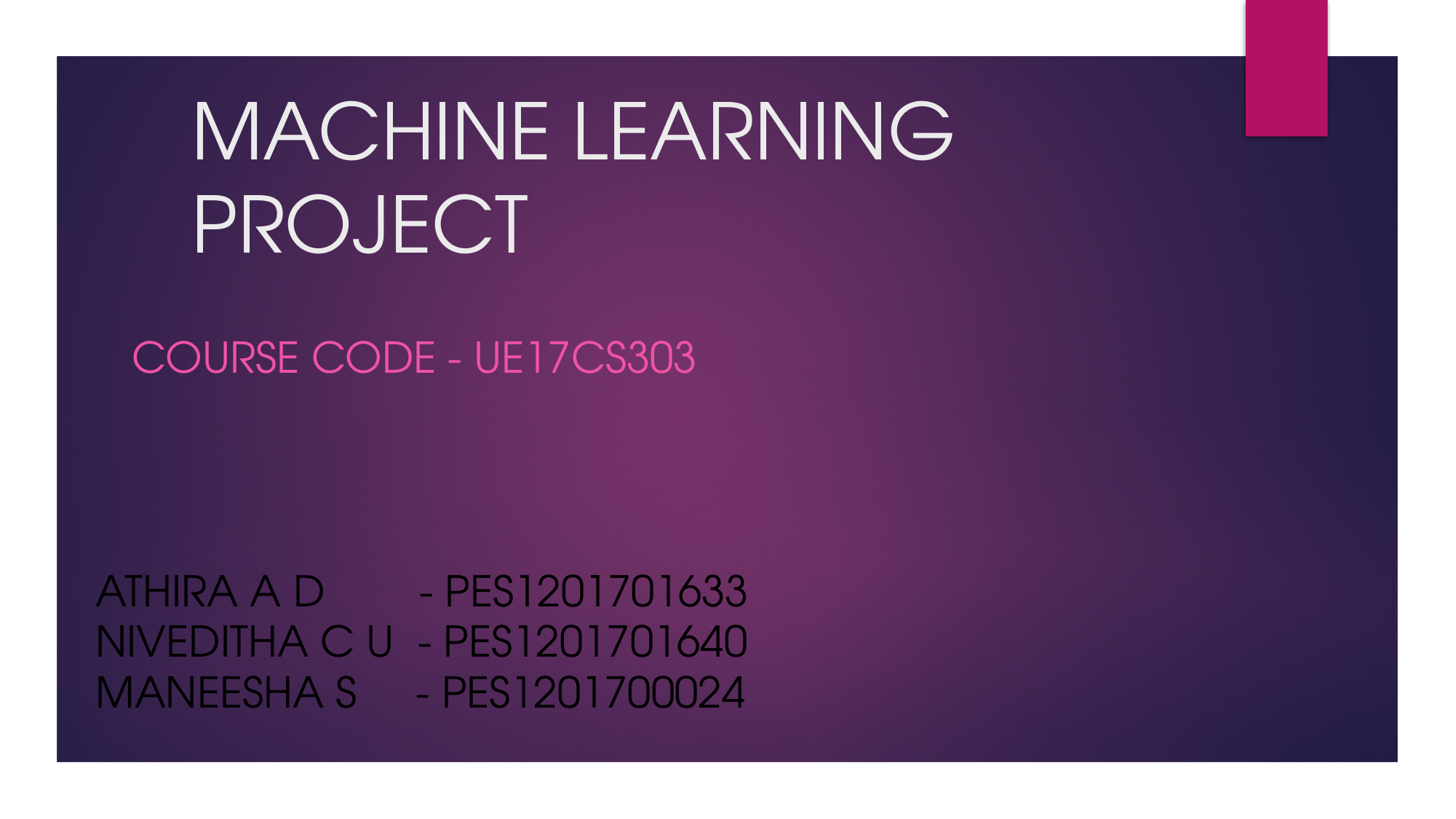

# MACHINE LEARNING PROJECT
COURSE CODE - UE17CS303
ATHIRA A D        - PES1201701633
NIVEDITHA C U  - PES1201701640
MANEESHA S     - PES1201700024